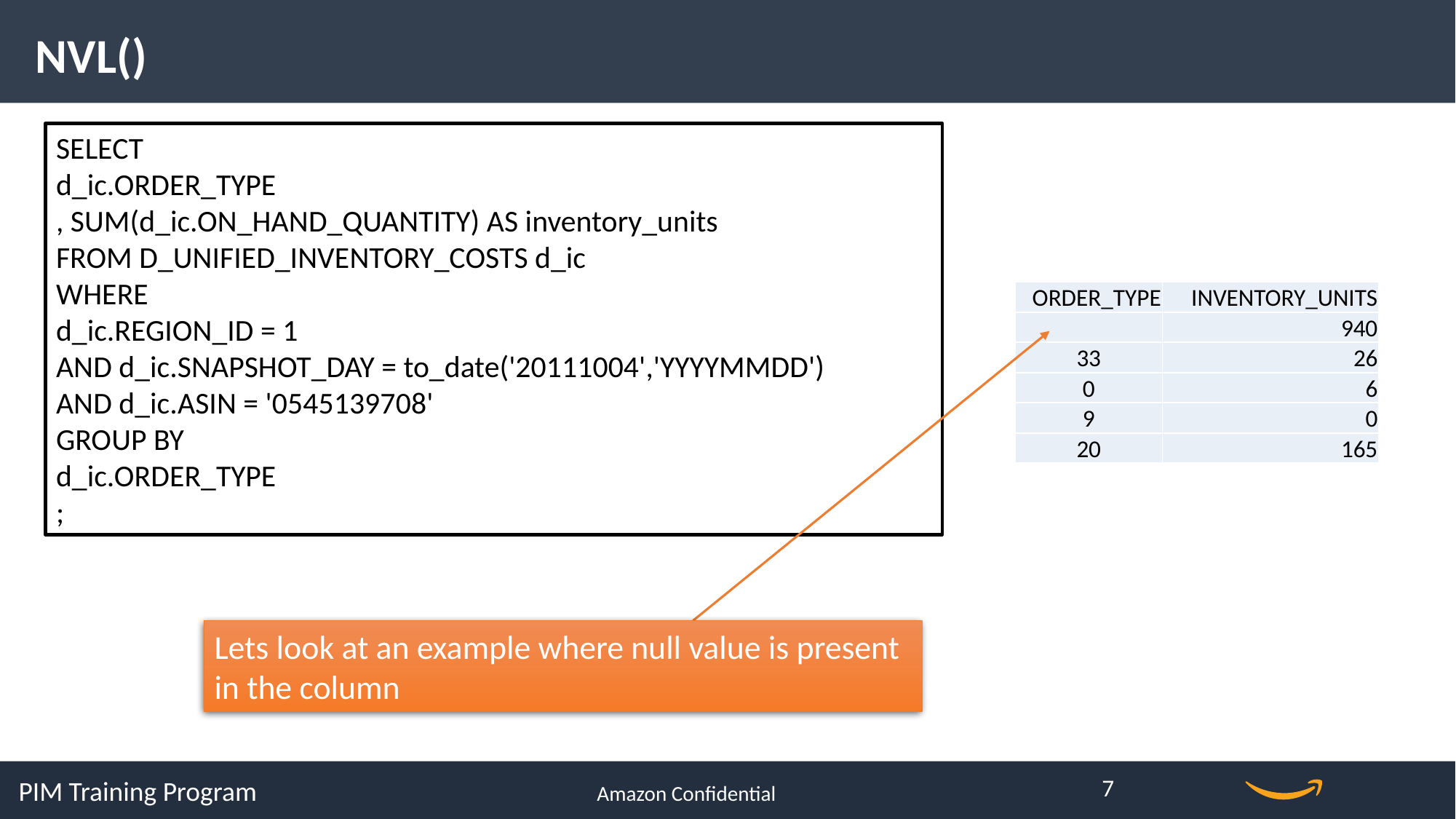

NVL()
SELECT
d_ic.ORDER_TYPE
, SUM(d_ic.ON_HAND_QUANTITY) AS inventory_units
FROM D_UNIFIED_INVENTORY_COSTS d_ic
WHERE
d_ic.REGION_ID = 1
AND d_ic.SNAPSHOT_DAY = to_date('20111004','YYYYMMDD')
AND d_ic.ASIN = '0545139708'
GROUP BY
d_ic.ORDER_TYPE
;
| ORDER\_TYPE | INVENTORY\_UNITS |
| --- | --- |
|  | 940 |
| 33 | 26 |
| 0 | 6 |
| 9 | 0 |
| 20 | 165 |

Lets look at an example where null value is present in the column